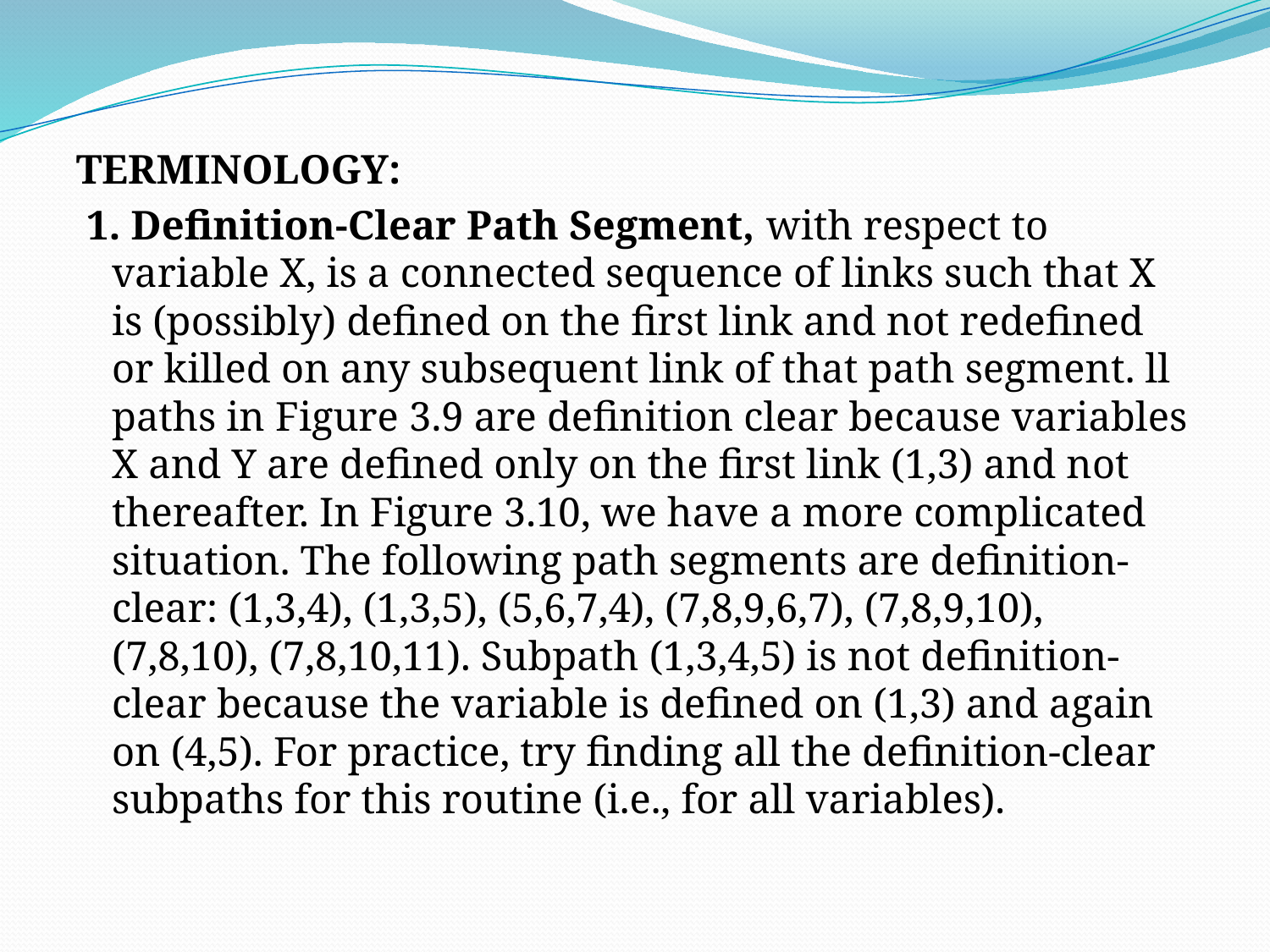

TERMINOLOGY:
 1. Definition-Clear Path Segment, with respect to variable X, is a connected sequence of links such that X is (possibly) defined on the first link and not redefined or killed on any subsequent link of that path segment. ll paths in Figure 3.9 are definition clear because variables X and Y are defined only on the first link (1,3) and not thereafter. In Figure 3.10, we have a more complicated situation. The following path segments are definition-clear: (1,3,4), (1,3,5), (5,6,7,4), (7,8,9,6,7), (7,8,9,10), (7,8,10), (7,8,10,11). Subpath (1,3,4,5) is not definition-clear because the variable is defined on (1,3) and again on (4,5). For practice, try finding all the definition-clear subpaths for this routine (i.e., for all variables).